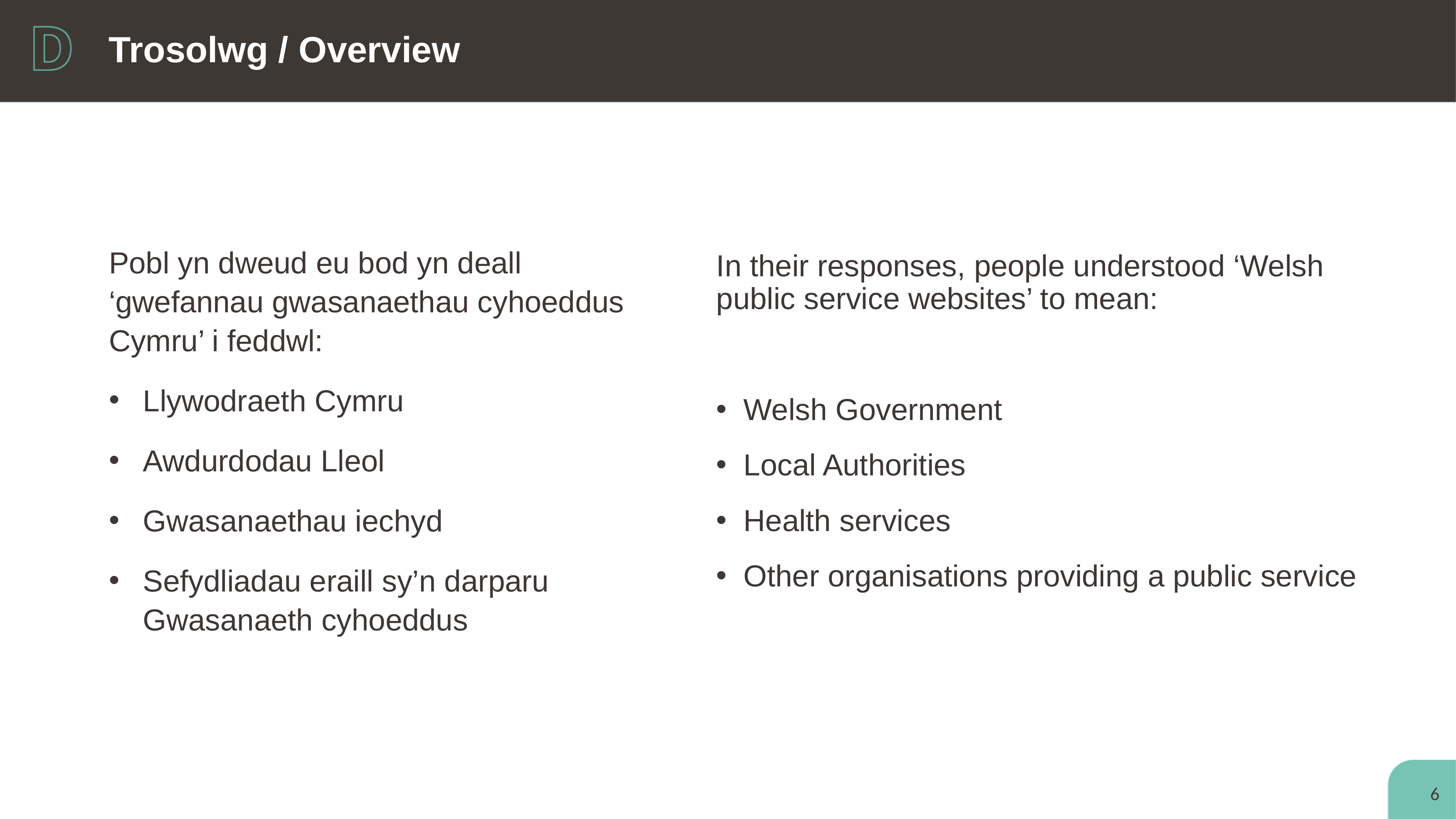

# Trosolwg / Overview
Pobl yn dweud eu bod yn deall ‘gwefannau gwasanaethau cyhoeddus Cymru’ i feddwl:
Llywodraeth Cymru
Awdurdodau Lleol
Gwasanaethau iechyd
Sefydliadau eraill sy’n darparu Gwasanaeth cyhoeddus
In their responses, people understood ‘Welsh public service websites’ to mean:

Welsh Government
Local Authorities
Health services
Other organisations providing a public service

6